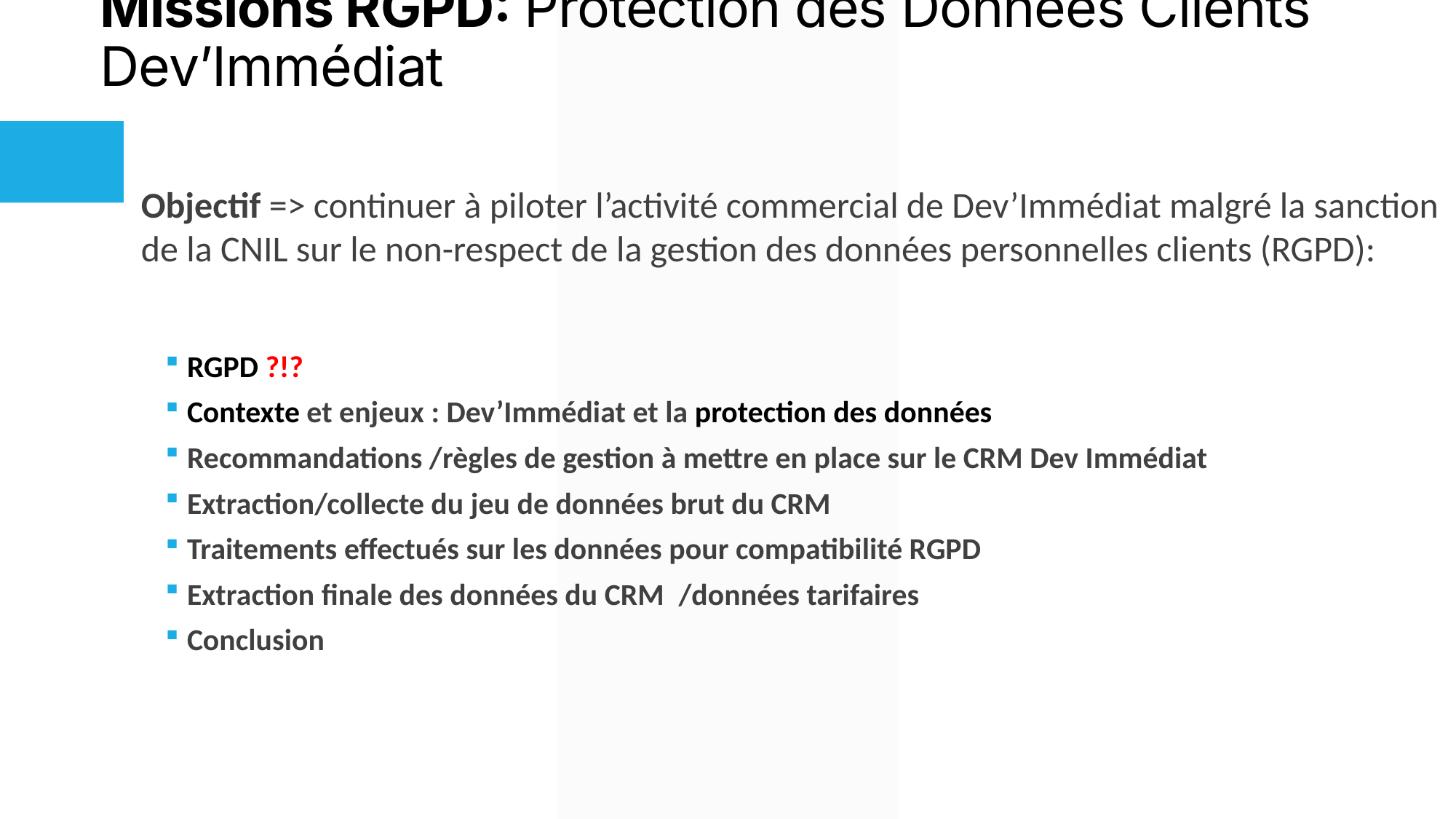

# Missions RGPD: Protection des Données Clients Dev’Immédiat
Objectif => continuer à piloter l’activité commercial de Dev’Immédiat malgré la sanction de la CNIL sur le non-respect de la gestion des données personnelles clients (RGPD):

RGPD ?!?
Contexte et enjeux : Dev’Immédiat et la protection des données
Recommandations /règles de gestion à mettre en place sur le CRM Dev Immédiat
Extraction/collecte du jeu de données brut du CRM
Traitements effectués sur les données pour compatibilité RGPD
Extraction finale des données du CRM  /données tarifaires
Conclusion